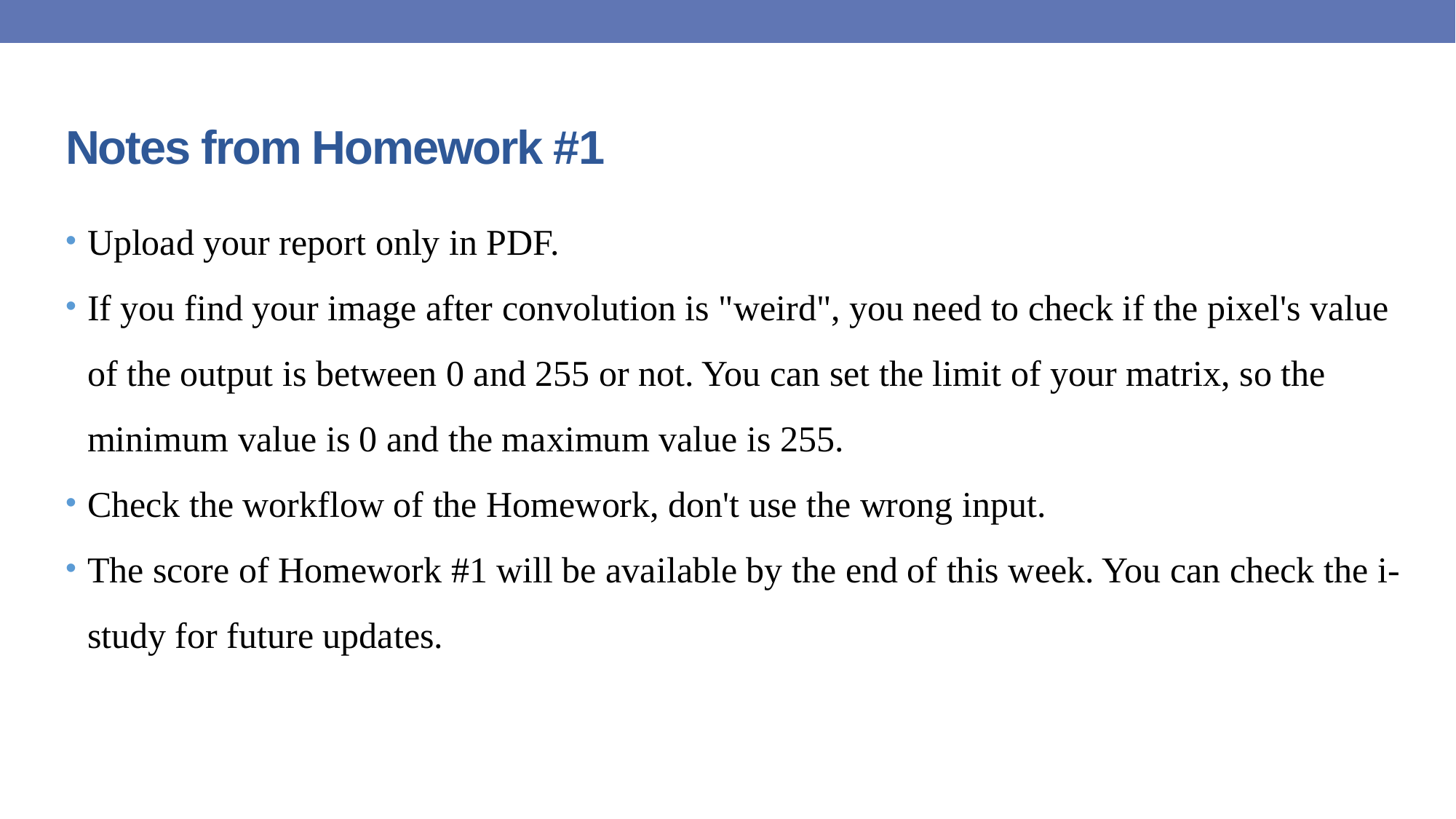

Notes from Homework #1
Upload your report only in PDF.
If you find your image after convolution is "weird", you need to check if the pixel's value of the output is between 0 and 255 or not. You can set the limit of your matrix, so the minimum value is 0 and the maximum value is 255.
Check the workflow of the Homework, don't use the wrong input.
The score of Homework #1 will be available by the end of this week. You can check the i-study for future updates.